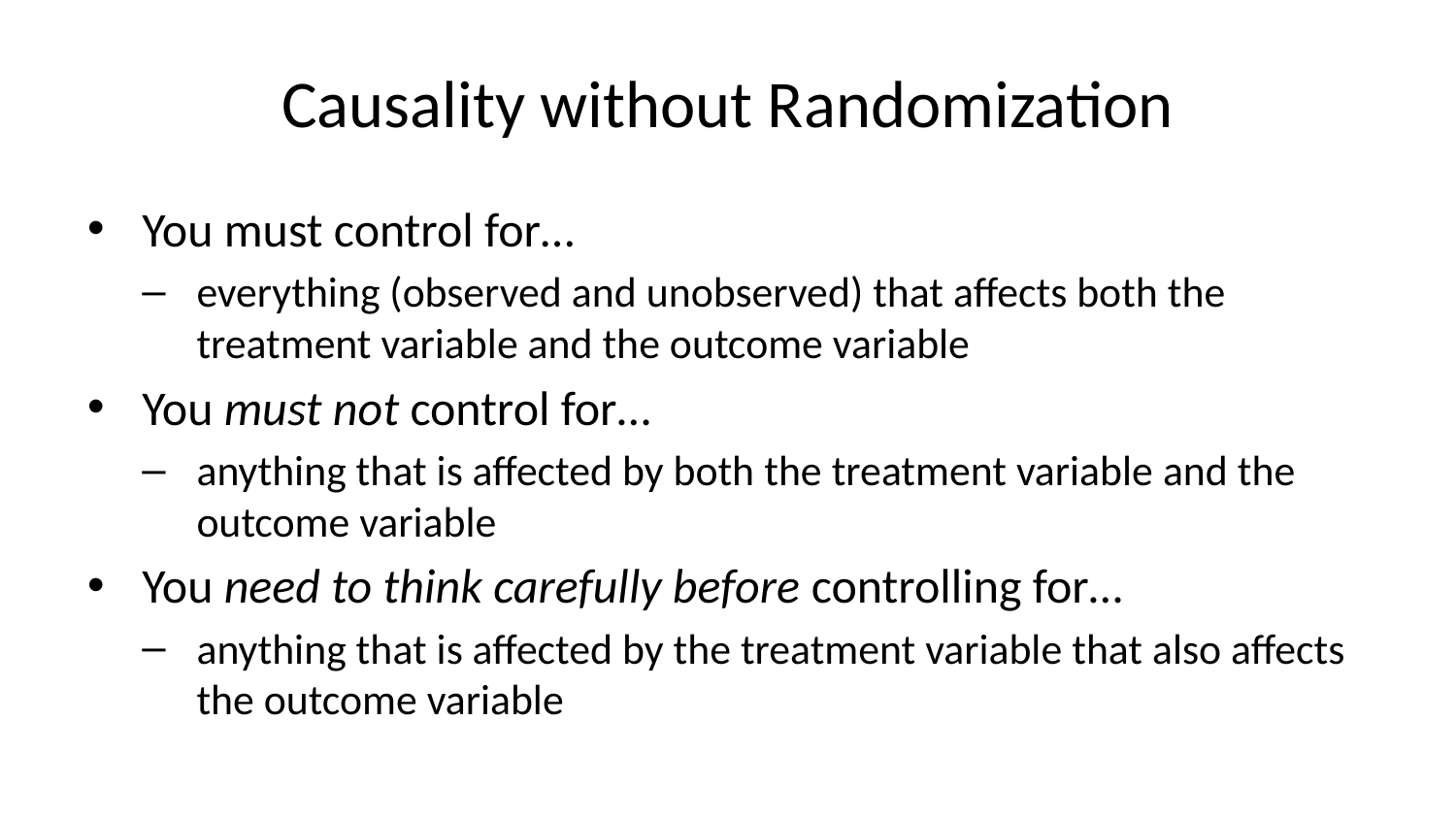

# Causality without Randomization
You must control for…
everything (observed and unobserved) that affects both the treatment variable and the outcome variable
You must not control for…
anything that is affected by both the treatment variable and the outcome variable
You need to think carefully before controlling for…
anything that is affected by the treatment variable that also affects the outcome variable